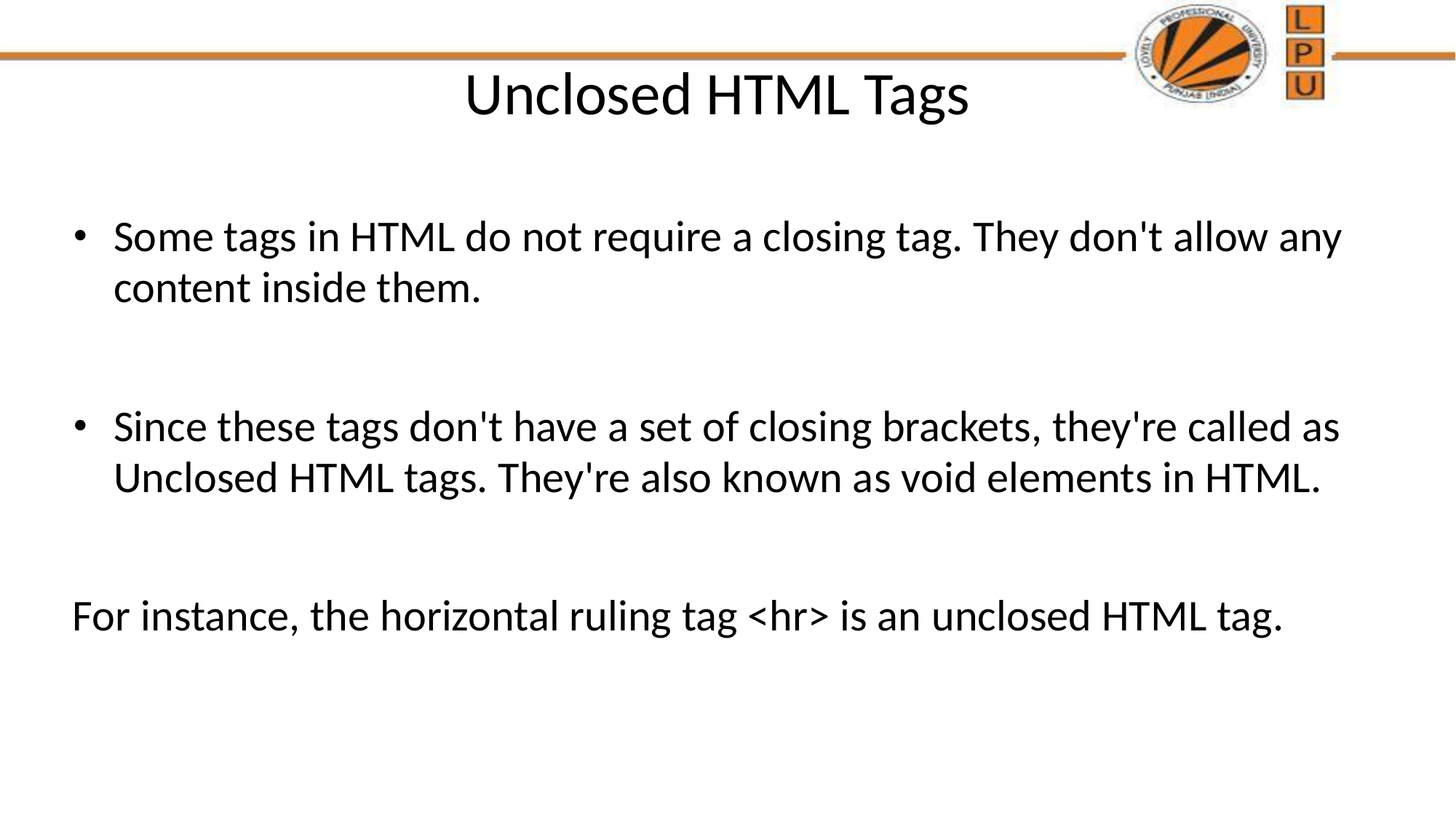

# Unclosed HTML Tags
Some tags in HTML do not require a closing tag. They don't allow any content inside them.

Since these tags don't have a set of closing brackets, they're called as Unclosed HTML tags. They're also known as void elements in HTML.

For instance, the horizontal ruling tag <hr> is an unclosed HTML tag.